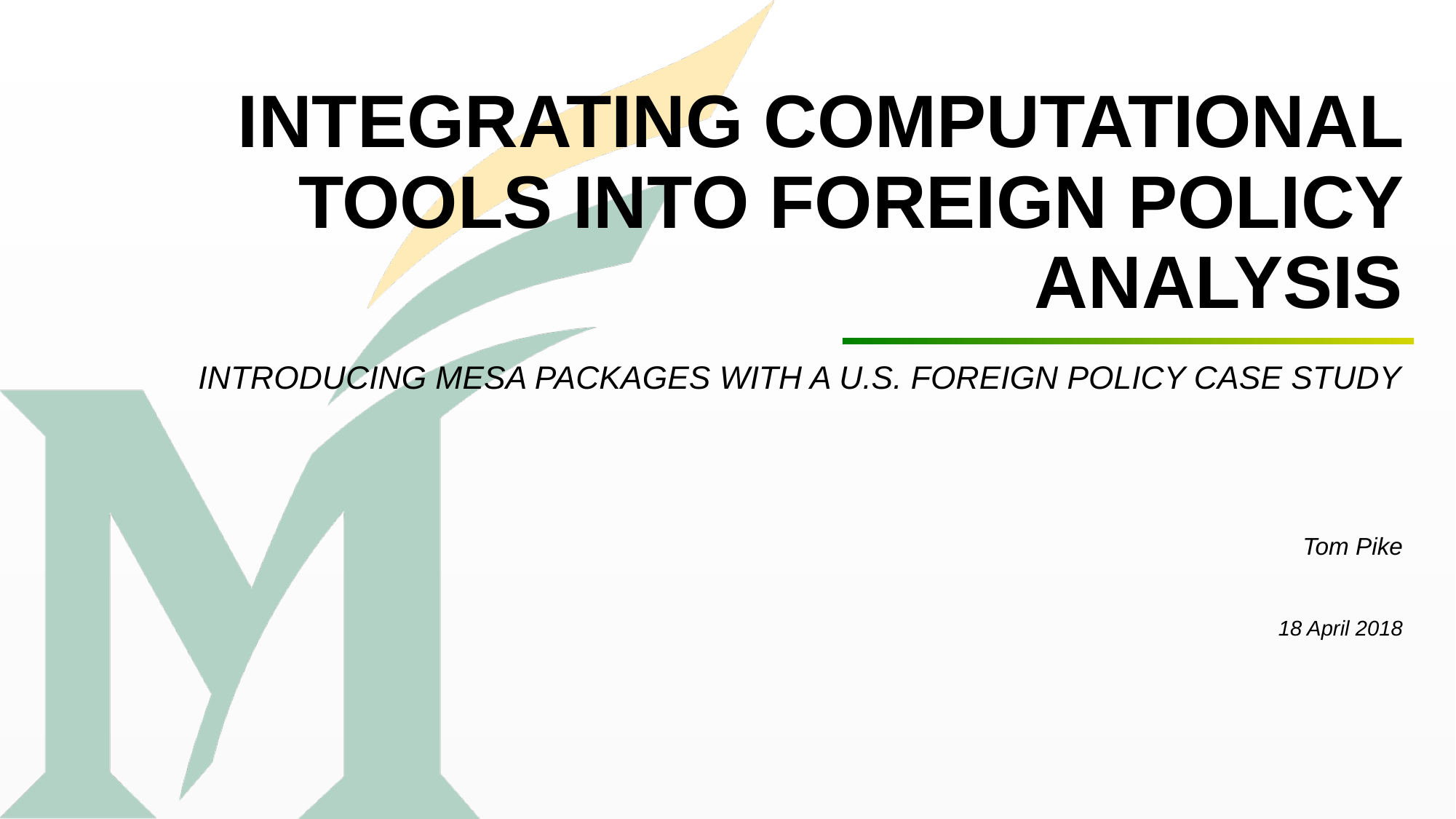

# Integrating Computational Tools into foreign policy analysis
INTRODUCING MESA PACKAGES with A U.S. foreign policy case study
Tom Pike

18 April 2018